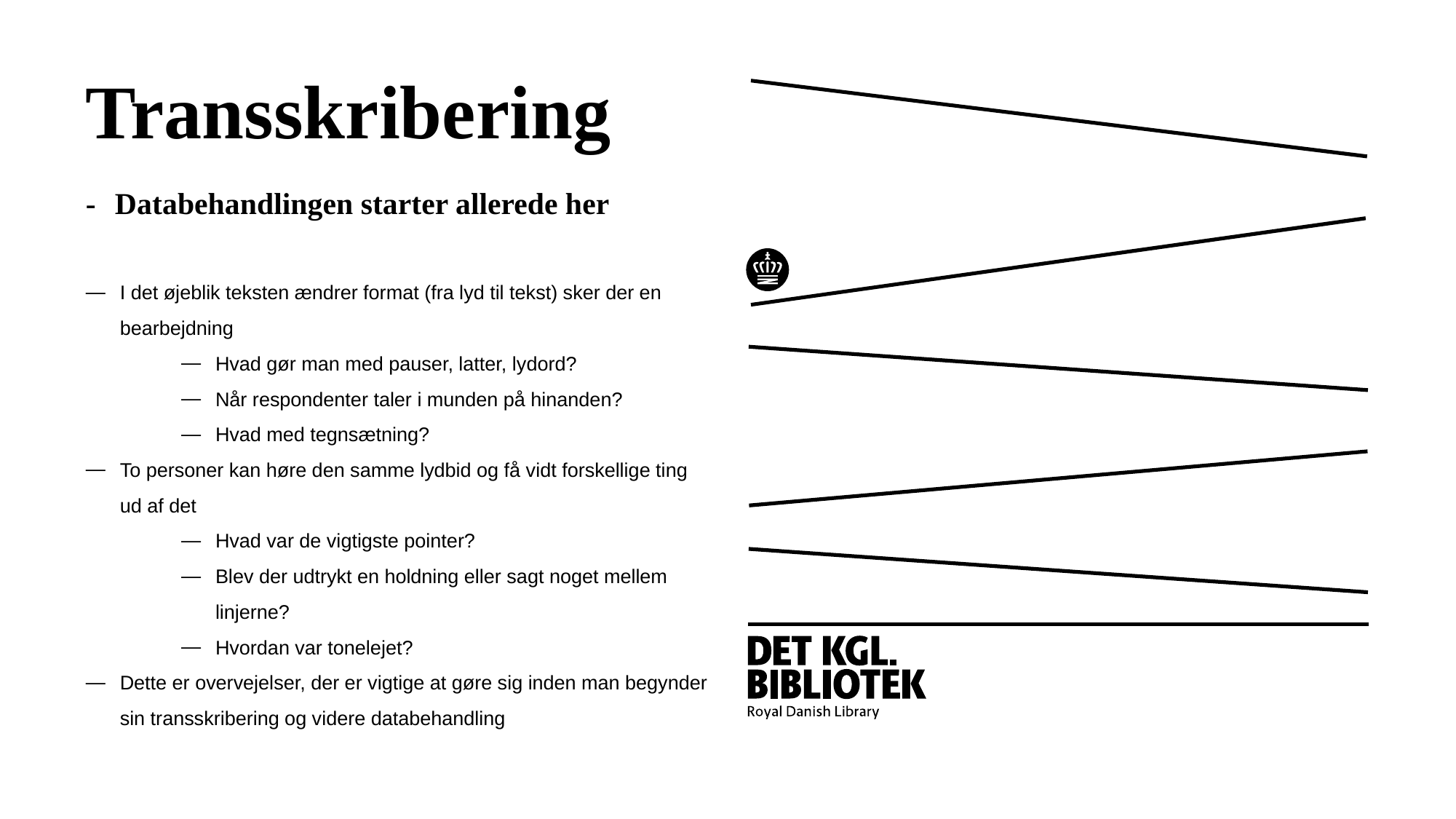

# Transskribering - Databehandlingen starter allerede her
I det øjeblik teksten ændrer format (fra lyd til tekst) sker der en bearbejdning
Hvad gør man med pauser, latter, lydord?
Når respondenter taler i munden på hinanden?
Hvad med tegnsætning?
To personer kan høre den samme lydbid og få vidt forskellige ting ud af det
Hvad var de vigtigste pointer?
Blev der udtrykt en holdning eller sagt noget mellem linjerne?
Hvordan var tonelejet?
Dette er overvejelser, der er vigtige at gøre sig inden man begynder sin transskribering og videre databehandling
april 2024